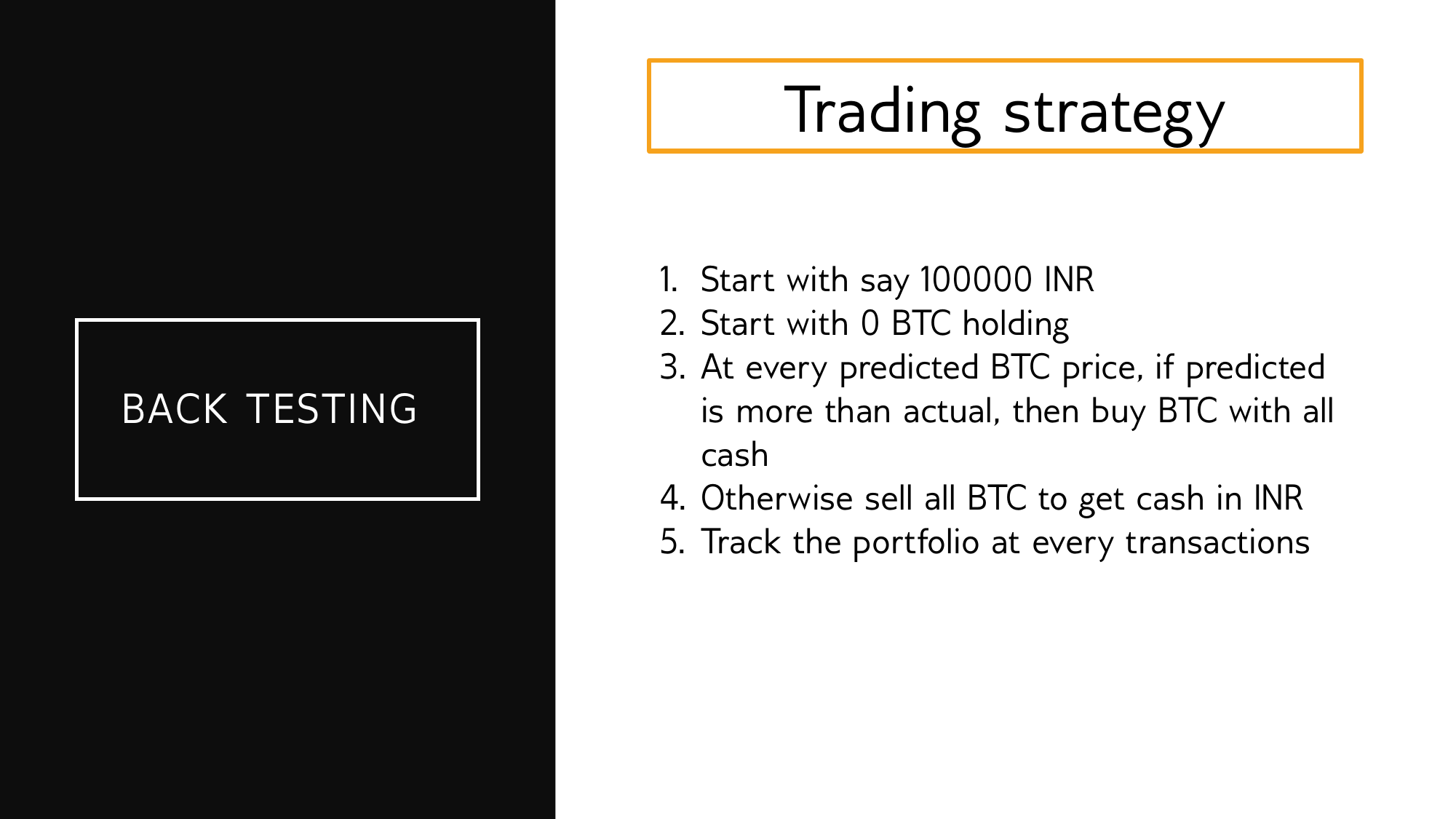

Trading strategy
Start with say 100000 INR
Start with 0 BTC holding
At every predicted BTC price, if predicted is more than actual, then buy BTC with all cash
Otherwise sell all BTC to get cash in INR
Track the portfolio at every transactions
# Back testing